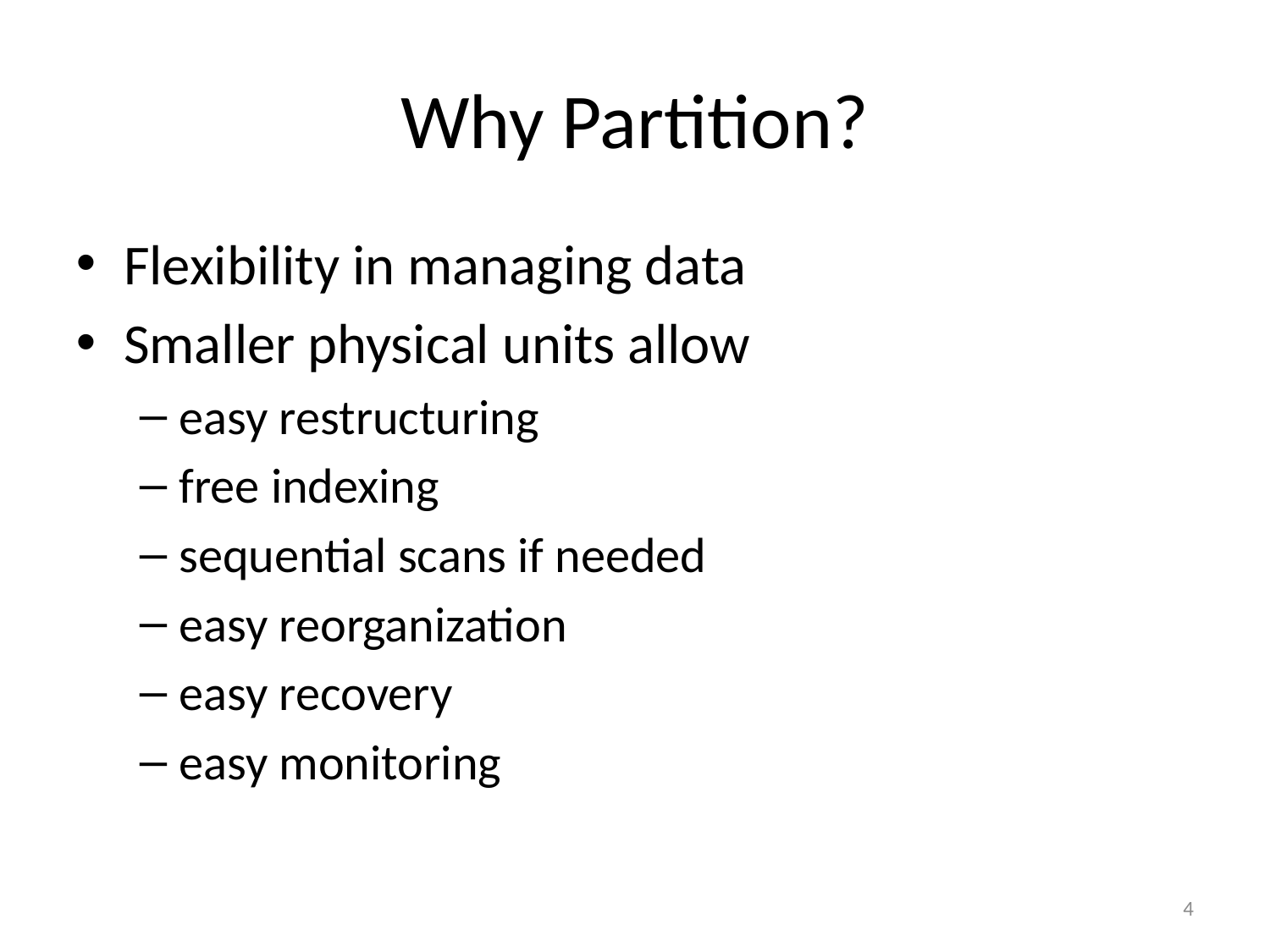

# Why Partition?
Flexibility in managing data
Smaller physical units allow
easy restructuring
free indexing
sequential scans if needed
easy reorganization
easy recovery
easy monitoring
4